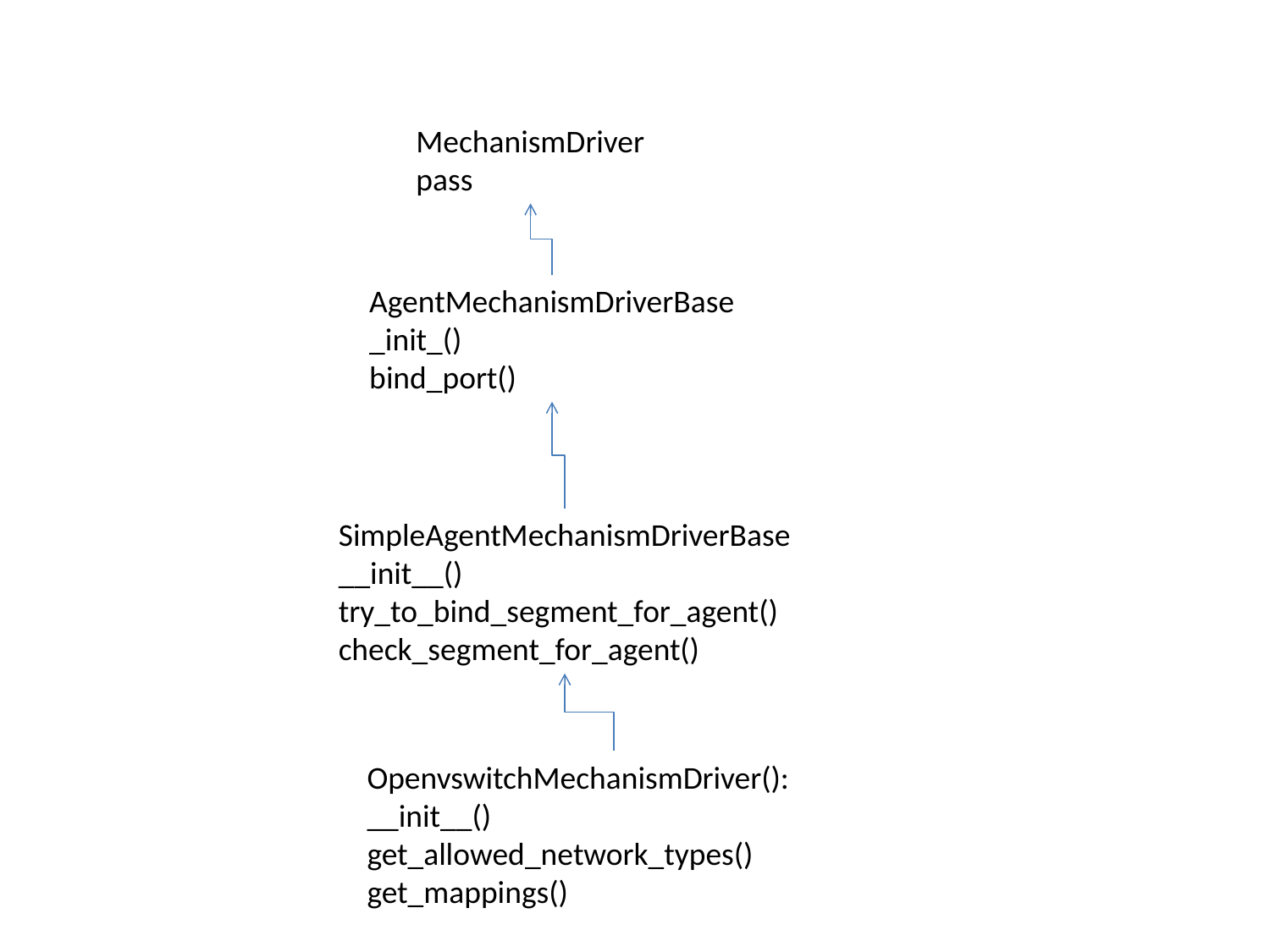

MechanismDriver
pass
AgentMechanismDriverBase
_init_()
bind_port()
SimpleAgentMechanismDriverBase
__init__()
try_to_bind_segment_for_agent()
check_segment_for_agent()
OpenvswitchMechanismDriver():
__init__()
get_allowed_network_types()
get_mappings()